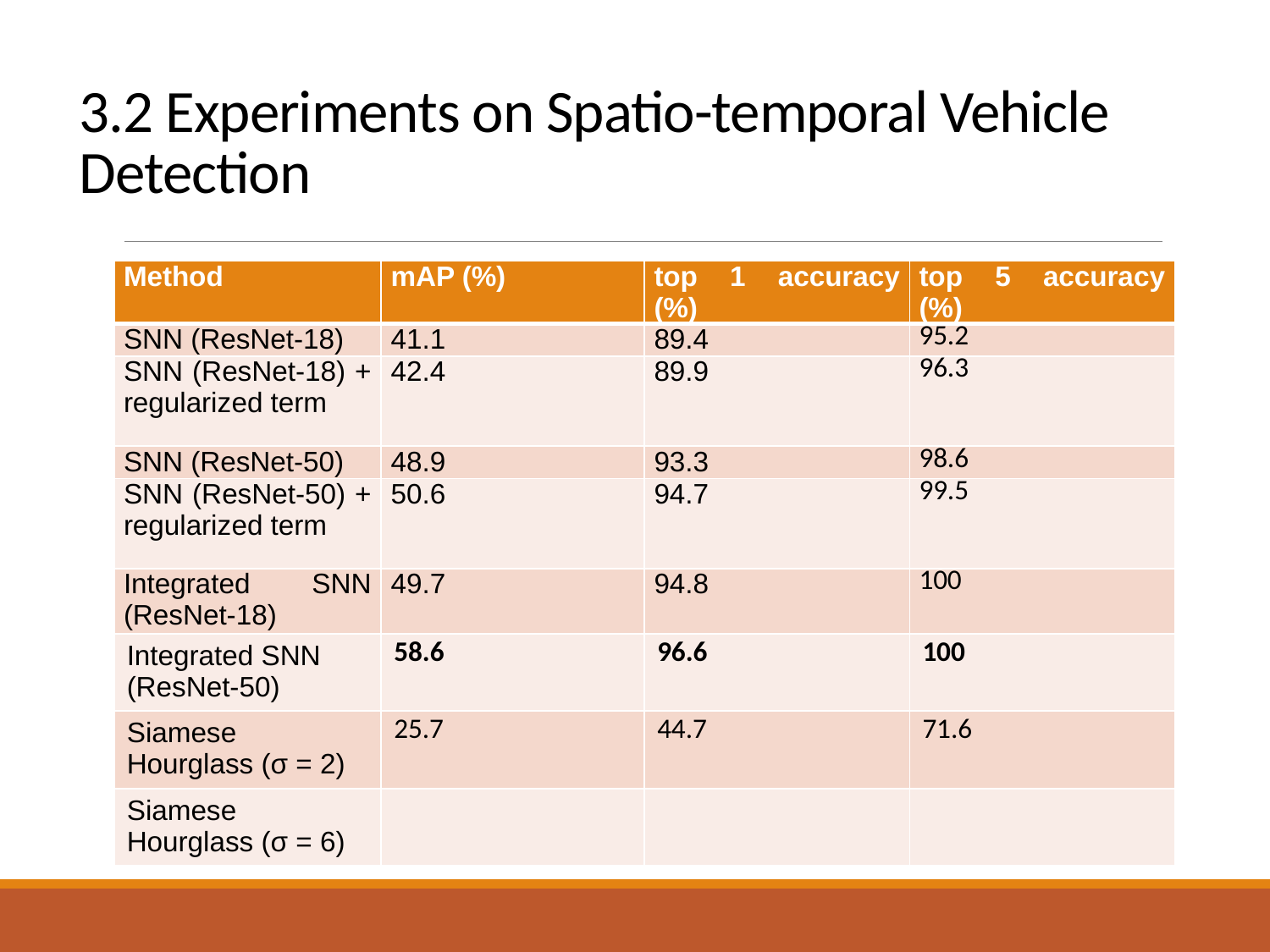

# 3.2 Experiments on Spatio-temporal Vehicle Detection
| Method | mAP (%) | top 1 accuracy (%) | top 5 accuracy (%) |
| --- | --- | --- | --- |
| SNN (ResNet-18) | 41.1 | 89.4 | 95.2 |
| SNN (ResNet-18) + regularized term | 42.4 | 89.9 | 96.3 |
| SNN (ResNet-50) | 48.9 | 93.3 | 98.6 |
| SNN (ResNet-50) + regularized term | 50.6 | 94.7 | 99.5 |
| Integrated SNN (ResNet-18) | 49.7 | 94.8 | 100 |
| Integrated SNN (ResNet-50) | 58.6 | 96.6 | 100 |
| Siamese Hourglass (σ = 2) | 25.7 | 44.7 | 71.6 |
| Siamese Hourglass (σ = 6) |  |  |  |